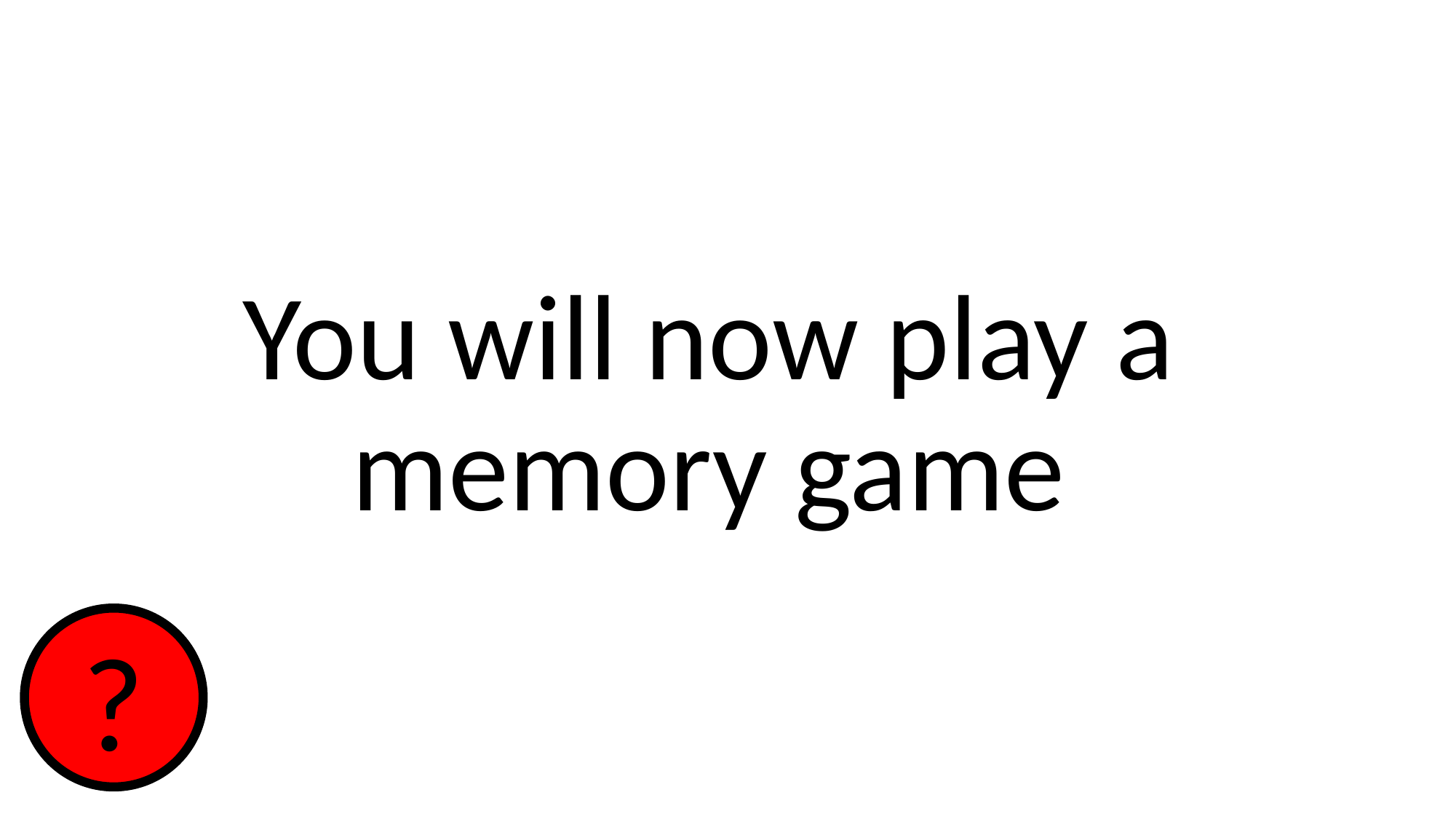

You will now play a memory game
?